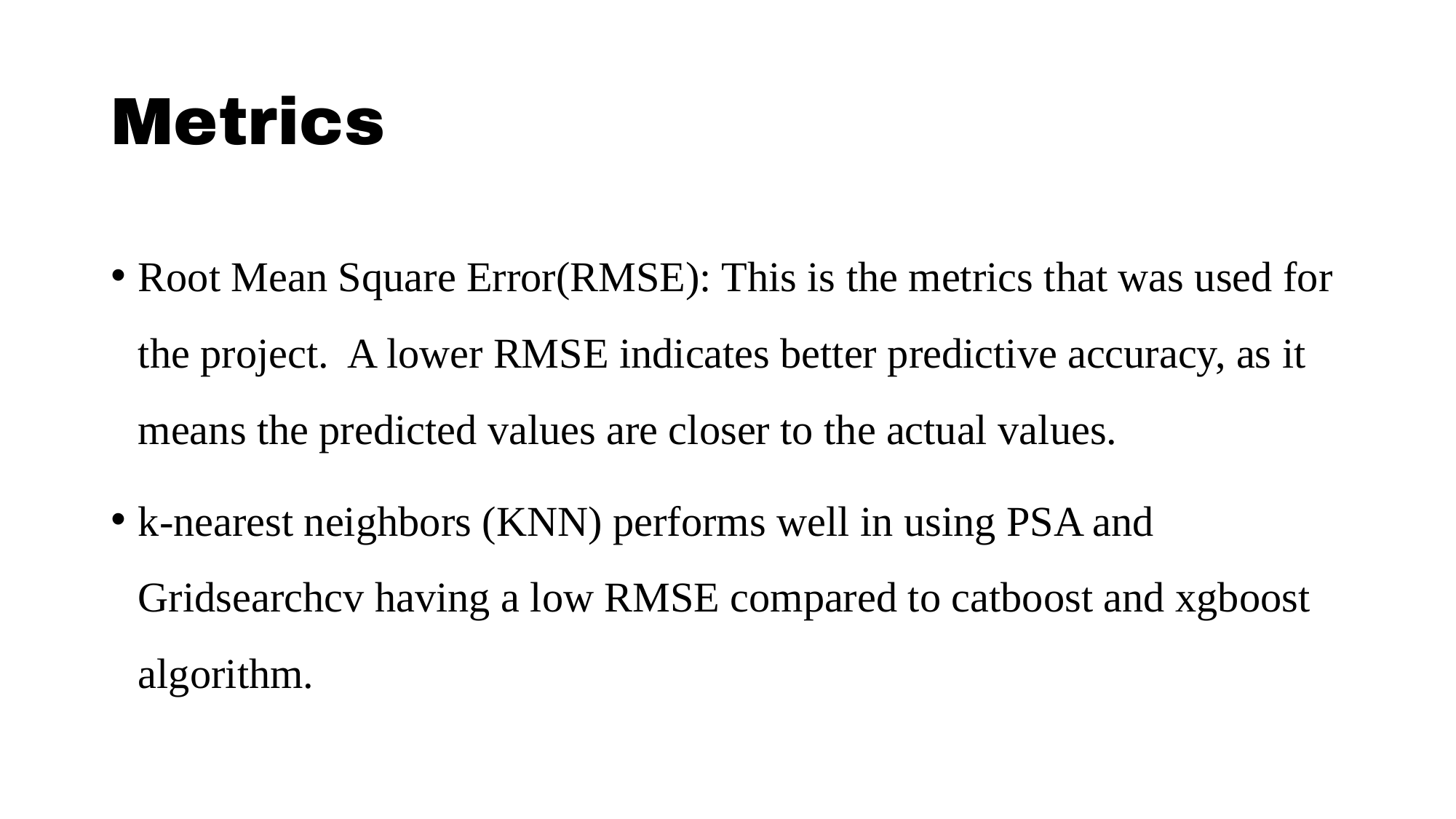

# Metrics
Root Mean Square Error(RMSE): This is the metrics that was used for the project.  A lower RMSE indicates better predictive accuracy, as it means the predicted values are closer to the actual values.
k-nearest neighbors (KNN) performs well in using PSA and Gridsearchcv having a low RMSE compared to catboost and xgboost algorithm.